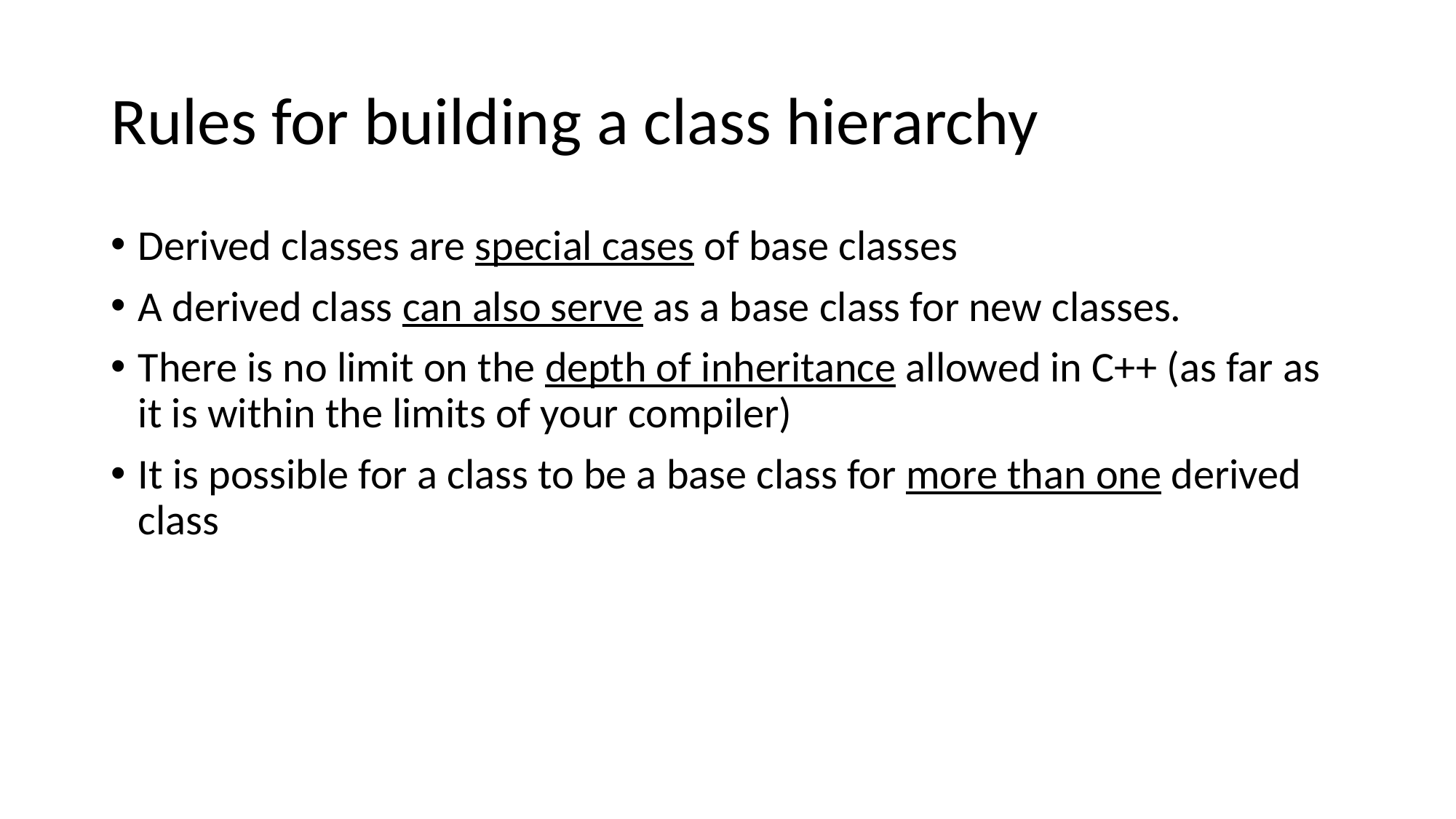

# Rules for building a class hierarchy
Derived classes are special cases of base classes
A derived class can also serve as a base class for new classes.
There is no limit on the depth of inheritance allowed in C++ (as far as it is within the limits of your compiler)
It is possible for a class to be a base class for more than one derived class